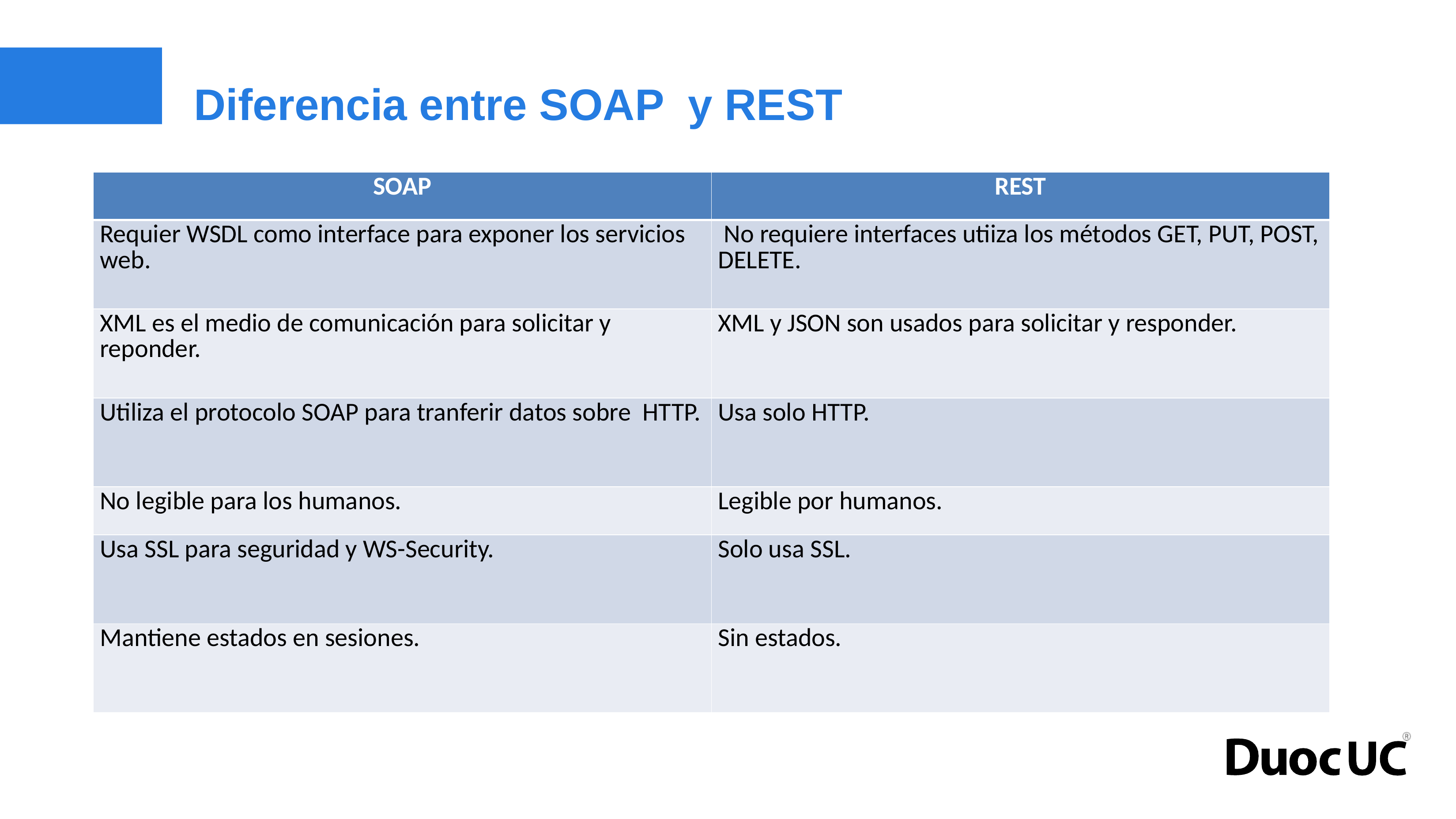

Diferencia entre SOAP  y REST
| SOAP | REST |
| --- | --- |
| Requier WSDL como interface para exponer los servicios web. | No requiere interfaces utiiza los métodos GET, PUT, POST, DELETE. |
| XML es el medio de comunicación para solicitar y reponder. | XML y JSON son usados para solicitar y responder. |
| Utiliza el protocolo SOAP para tranferir datos sobre HTTP. | Usa solo HTTP. |
| No legible para los humanos. | Legible por humanos. |
| Usa SSL para seguridad y WS-Security. | Solo usa SSL. |
| Mantiene estados en sesiones. | Sin estados. |